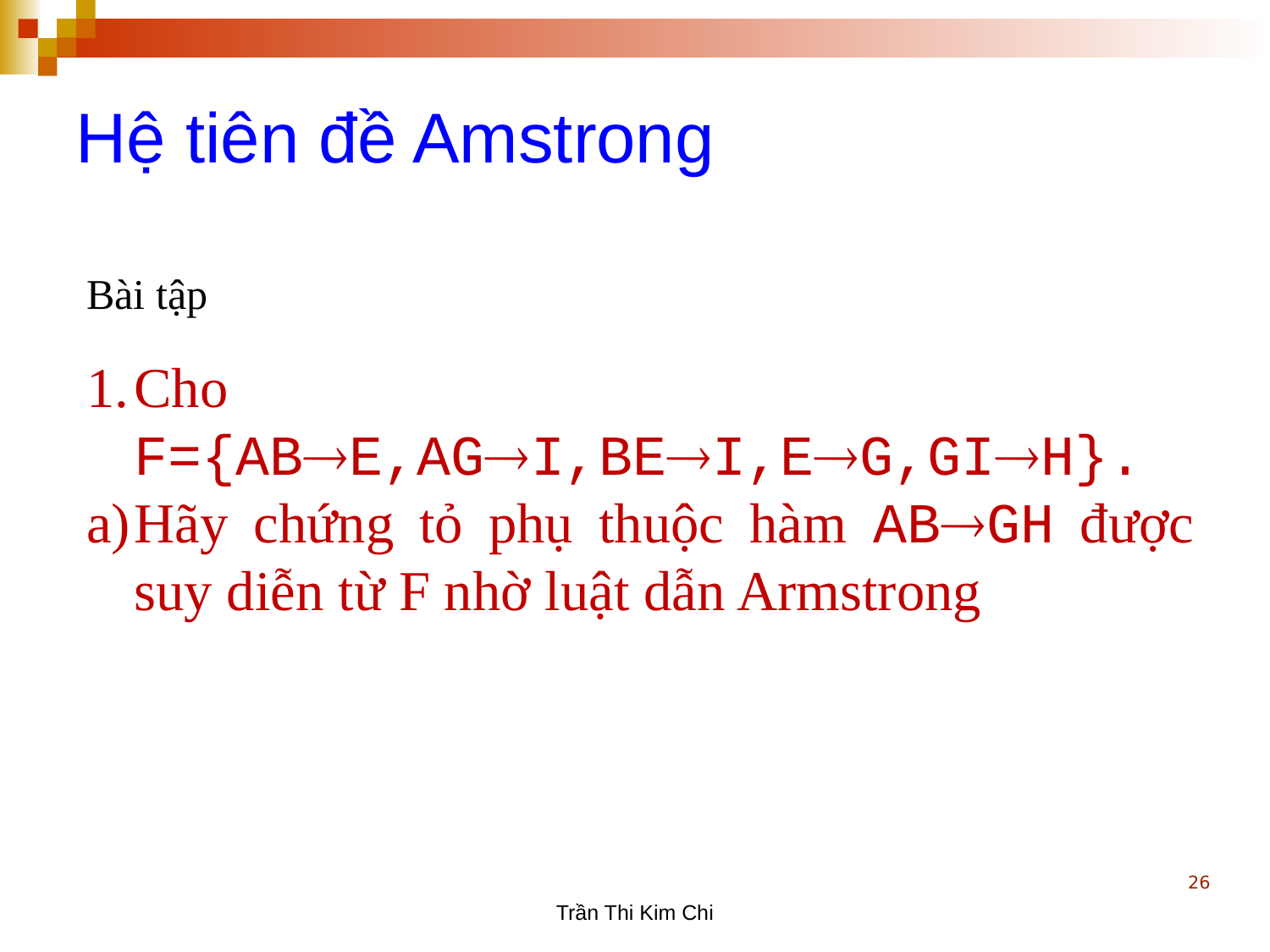

Hệ tiên đề Amstrong
Bài tập
Cho F={AB→E,AG→I,BE→I,E→G,GI→H}.
Hãy chứng tỏ phụ thuộc hàm AB→GH được suy diễn từ F nhờ luật dẫn Armstrong
26
Trần Thi Kim Chi